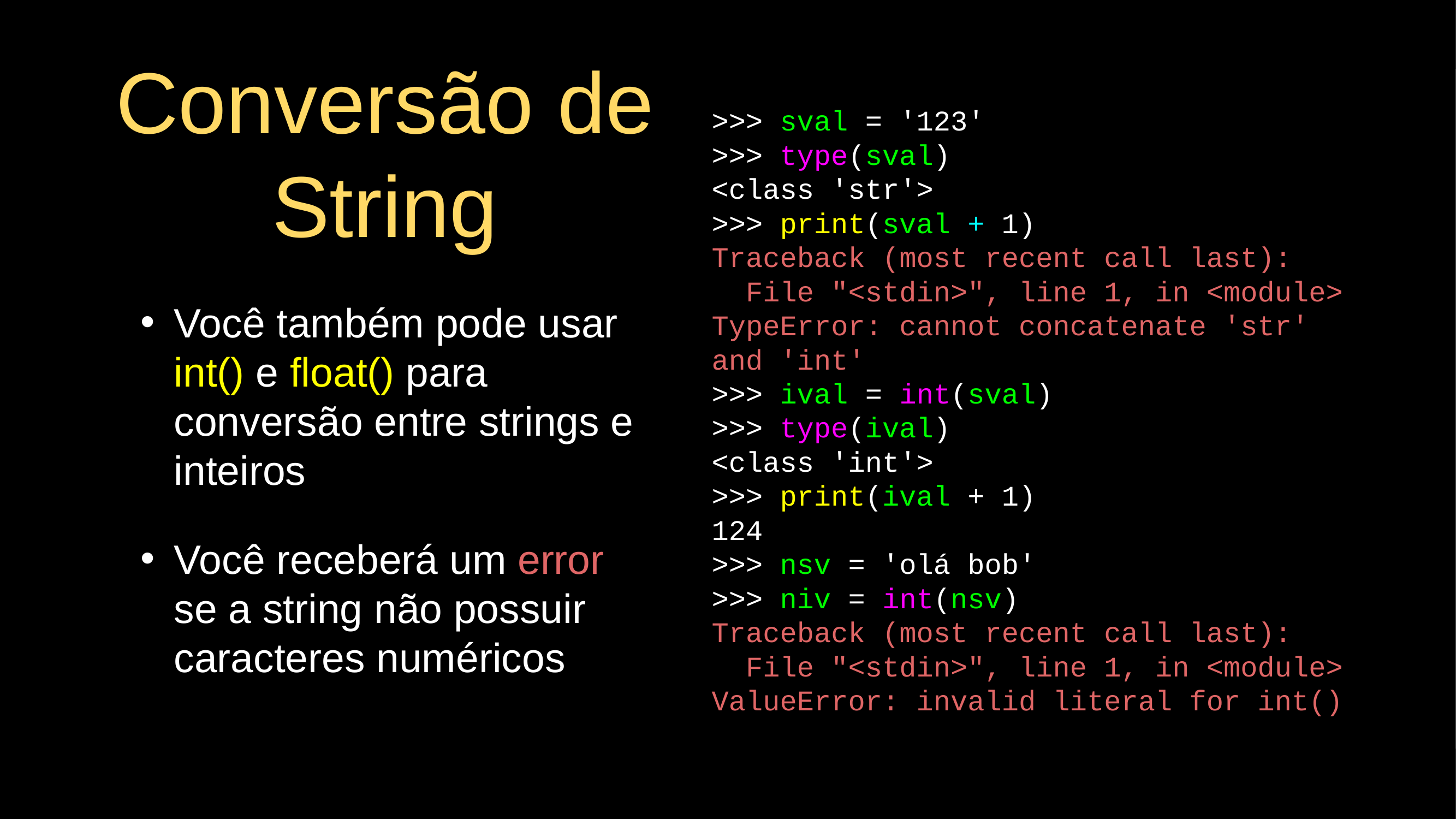

Conversão de String
>>> sval = '123'
>>> type(sval)
<class 'str'>
>>> print(sval + 1)
Traceback (most recent call last):
  File "<stdin>", line 1, in <module>
TypeError: cannot concatenate 'str' and 'int'
>>> ival = int(sval)
>>> type(ival)
<class 'int'>
>>> print(ival + 1)
124
>>> nsv = 'olá bob'
>>> niv = int(nsv)
Traceback (most recent call last):
  File "<stdin>", line 1, in <module>
ValueError: invalid literal for int()
Você também pode usar int() e float() para conversão entre strings e inteiros
Você receberá um error se a string não possuir caracteres numéricos